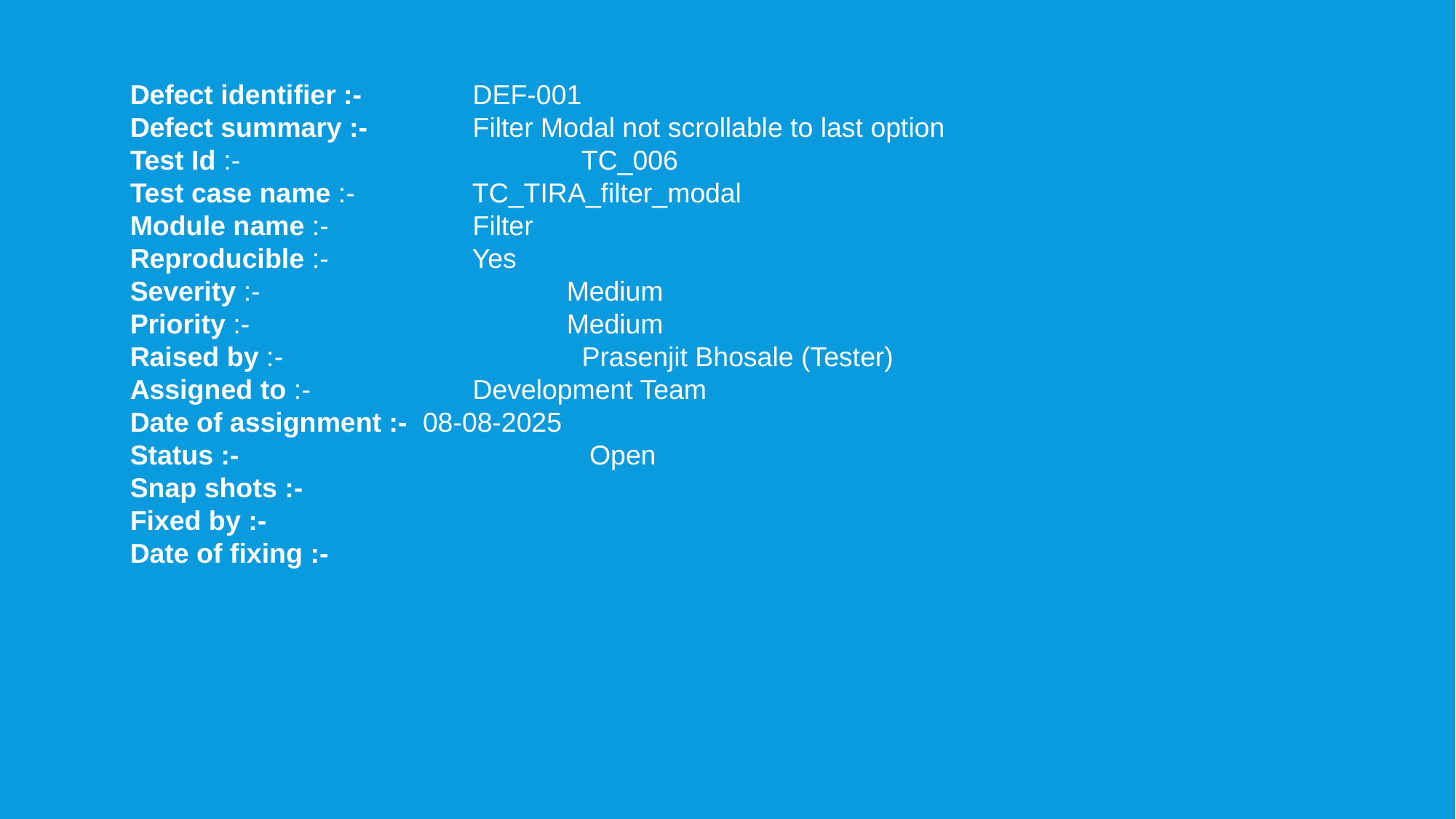

Defect identifier :-   	  DEF-001
Defect summary :-   	  Filter Modal not scrollable to last option
Test Id :-			  TC_006
Test case name :-  	  TC_TIRA_filter_modal
Module name :-		  Filter
Reproducible :- 		  Yes
Severity :- 			Medium
Priority :- 			Medium
Raised by :-			  Prasenjit Bhosale (Tester)
Assigned to :- 		  Development Team
Date of assignment :-  08-08-2025
Status :- 			   Open
Snap shots :-
Fixed by :-
Date of fixing :-